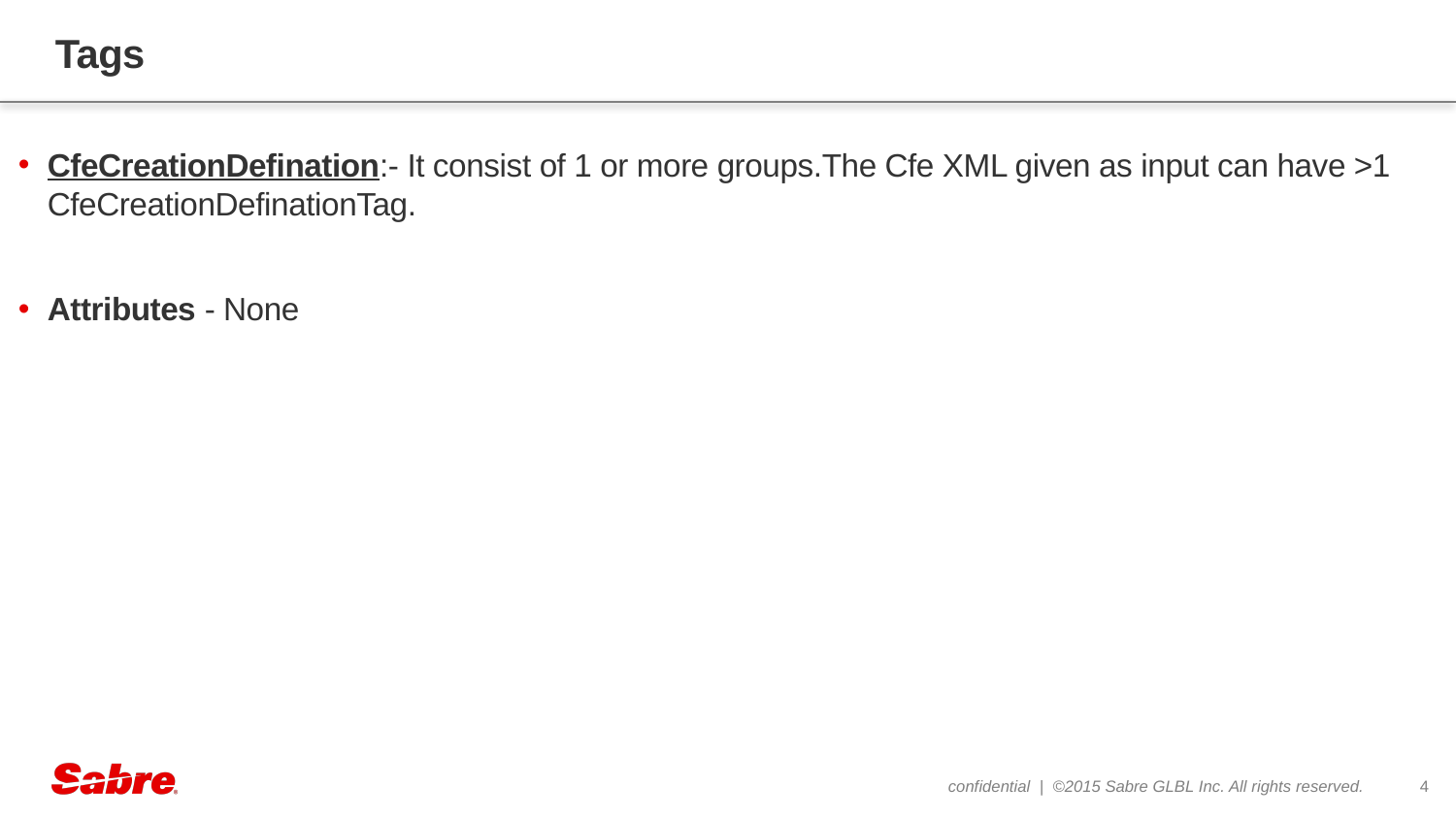

# Tags
CfeCreationDefination:- It consist of 1 or more groups.The Cfe XML given as input can have >1 CfeCreationDefinationTag.

Attributes - None